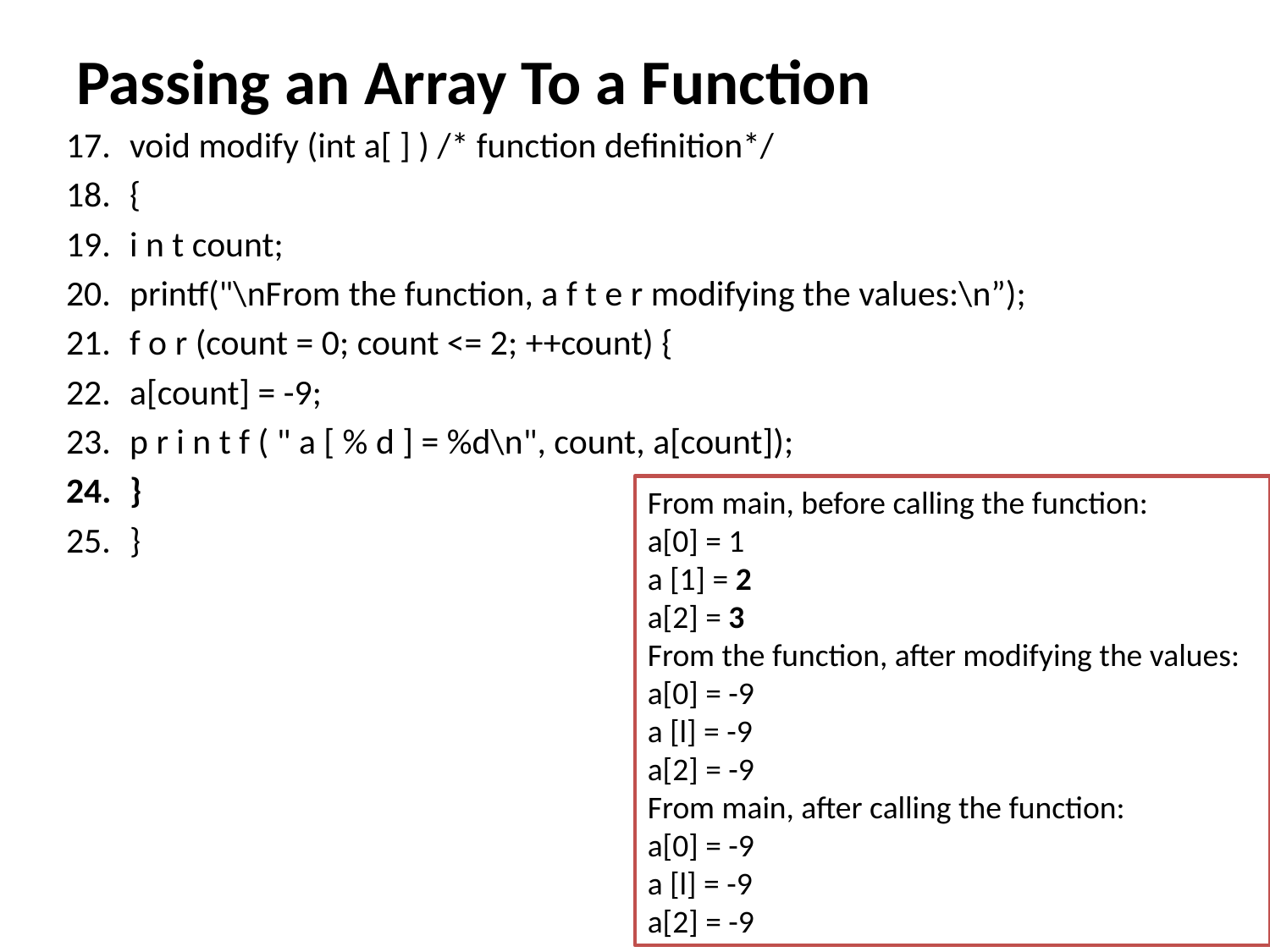

# Passing an Array To a Function
void modify (int a[ ] ) /* function definition*/
{
i n t count;
printf("\nFrom the function, a f t e r modifying the values:\n”);
f o r (count = 0; count <= 2; ++count) {
a[count] = -9;
p r i n t f ( " a [ % d ] = %d\n", count, a[count]);
}
}
From main, before calling the function:
a[0] = 1
a [1] = 2
a[2] = 3
From the function, after modifying the values:
a[0] = -9
a [l] = -9
a[2] = -9
From main, after calling the function:
a[0] = -9
a [l] = -9
a[2] = -9